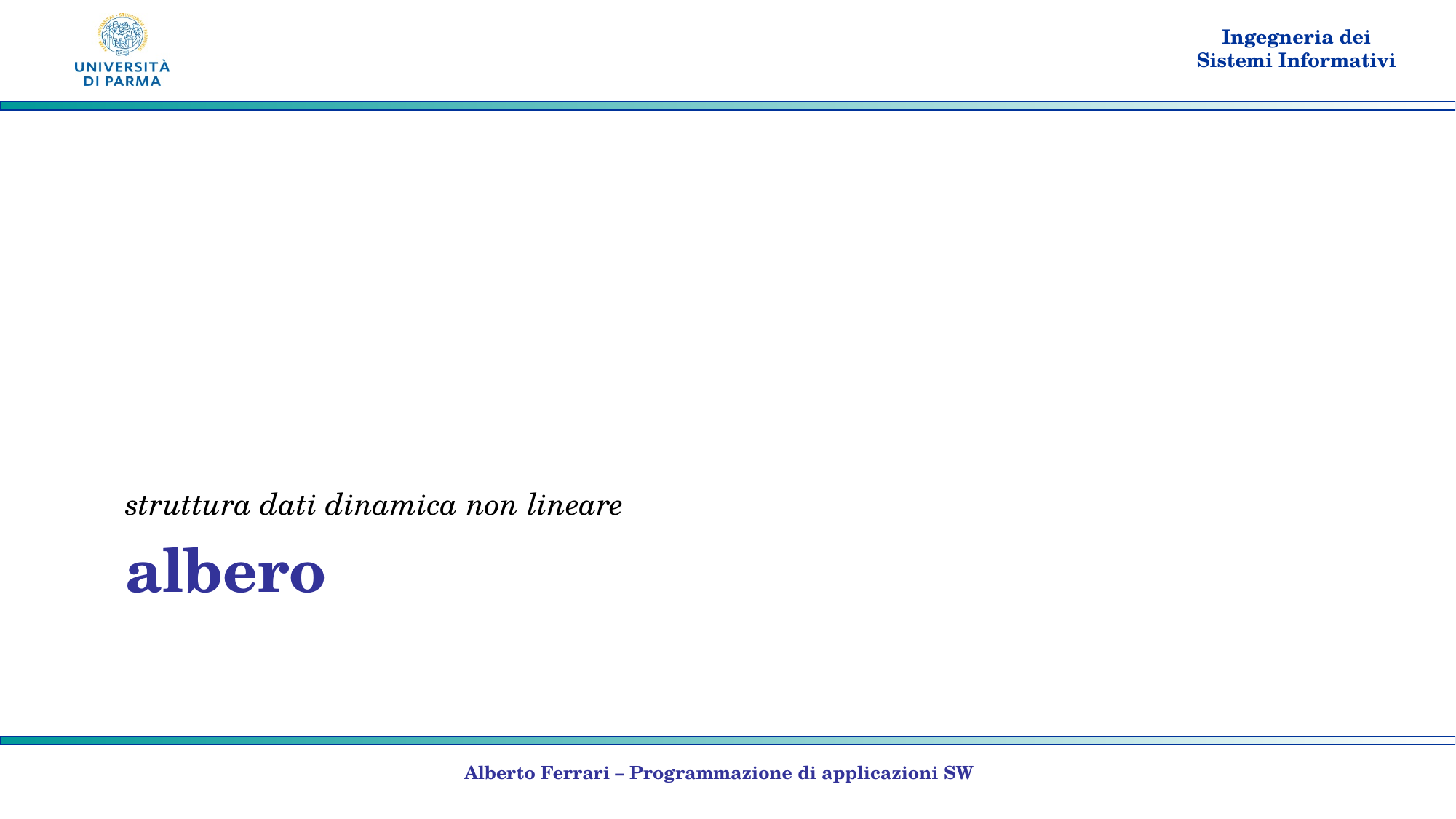

struttura dati dinamica non lineare
# albero
Alberto Ferrari – Programmazione di applicazioni SW